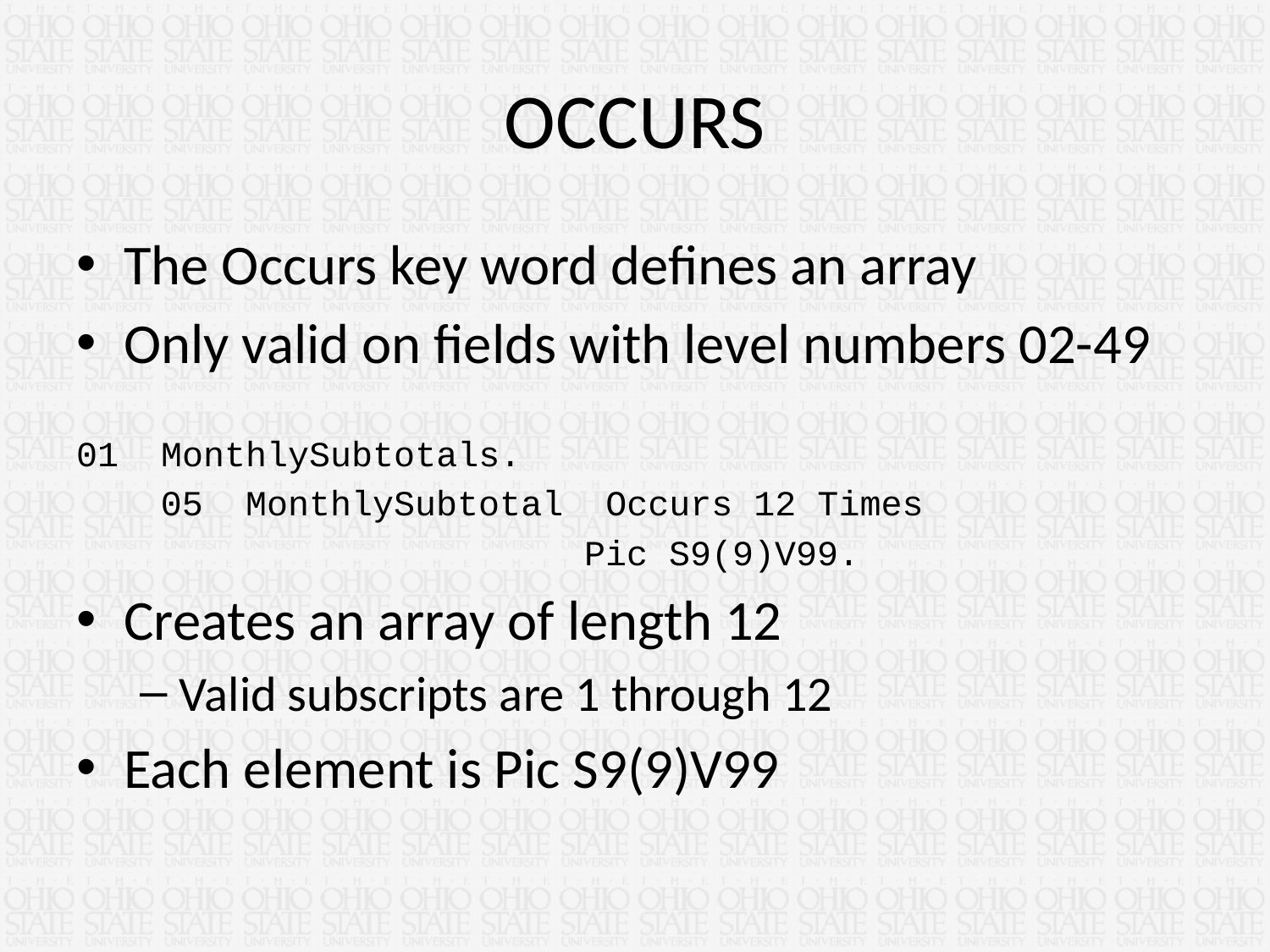

# OCCURS
The Occurs key word defines an array
Only valid on fields with level numbers 02-49

01  MonthlySubtotals.
    05  MonthlySubtotal  Occurs 12 Times
                        Pic S9(9)V99.
Creates an array of length 12
Valid subscripts are 1 through 12
Each element is Pic S9(9)V99